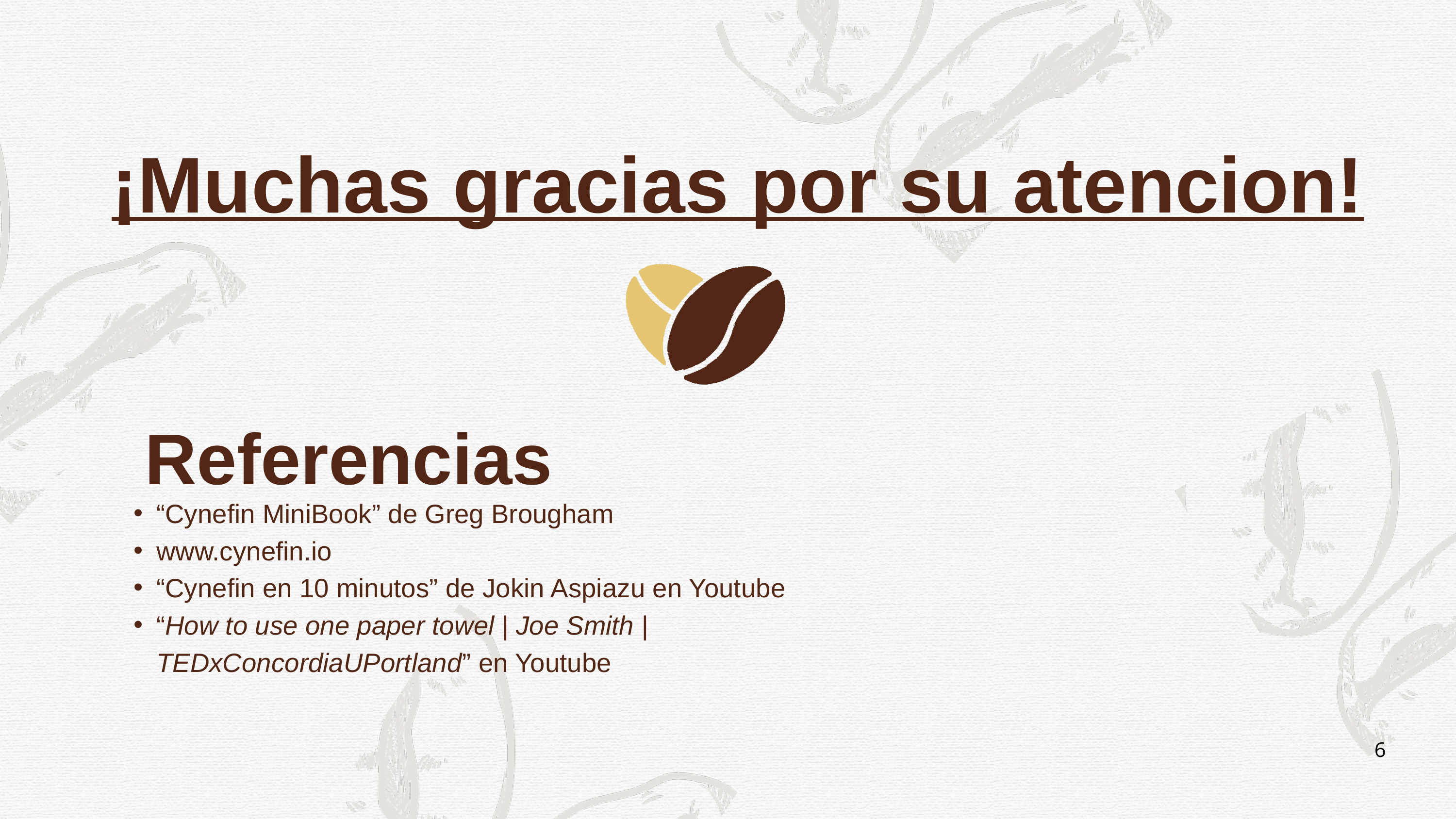

¡Muchas gracias por su atencion!

Referencias
“Cynefin MiniBook” de Greg Brougham
www.cynefin.io
“Cynefin en 10 minutos” de Jokin Aspiazu en Youtube
“How to use one paper towel | Joe Smith | TEDxConcordiaUPortland” en Youtube

6